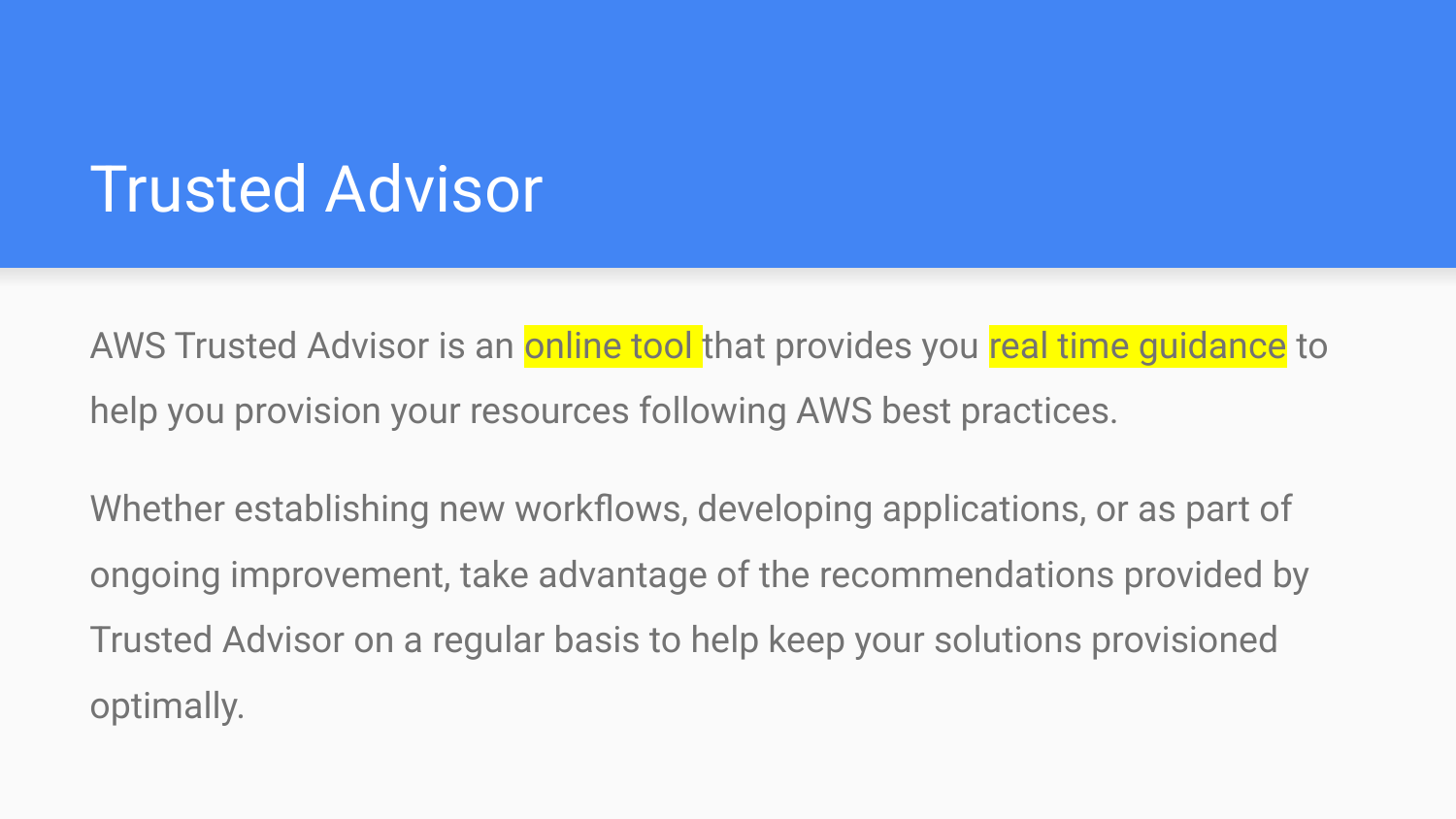

# Trusted Advisor
AWS Trusted Advisor is an online tool that provides you real time guidance to help you provision your resources following AWS best practices.
Whether establishing new workflows, developing applications, or as part of ongoing improvement, take advantage of the recommendations provided by Trusted Advisor on a regular basis to help keep your solutions provisioned optimally.